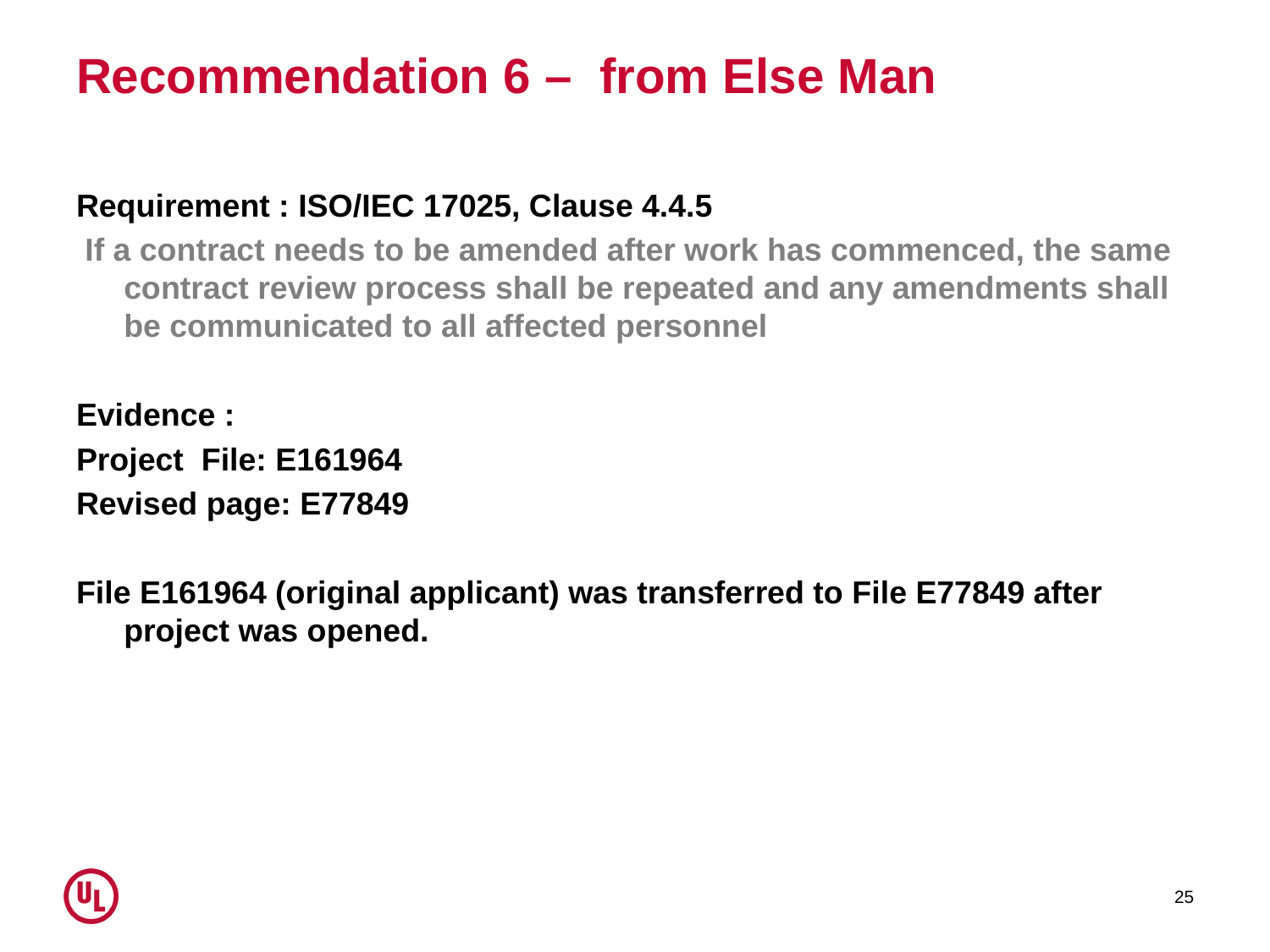

# Recommendation 6 –  from Else Man
Requirement : ISO/IEC 17025, Clause 4.4.5
 If a contract needs to be amended after work has commenced, the same contract review process shall be repeated and any amendments shall be communicated to all affected personnel

Evidence :
Project  File: E161964
Revised page: E77849

File E161964 (original applicant) was transferred to File E77849 after project was opened.

25